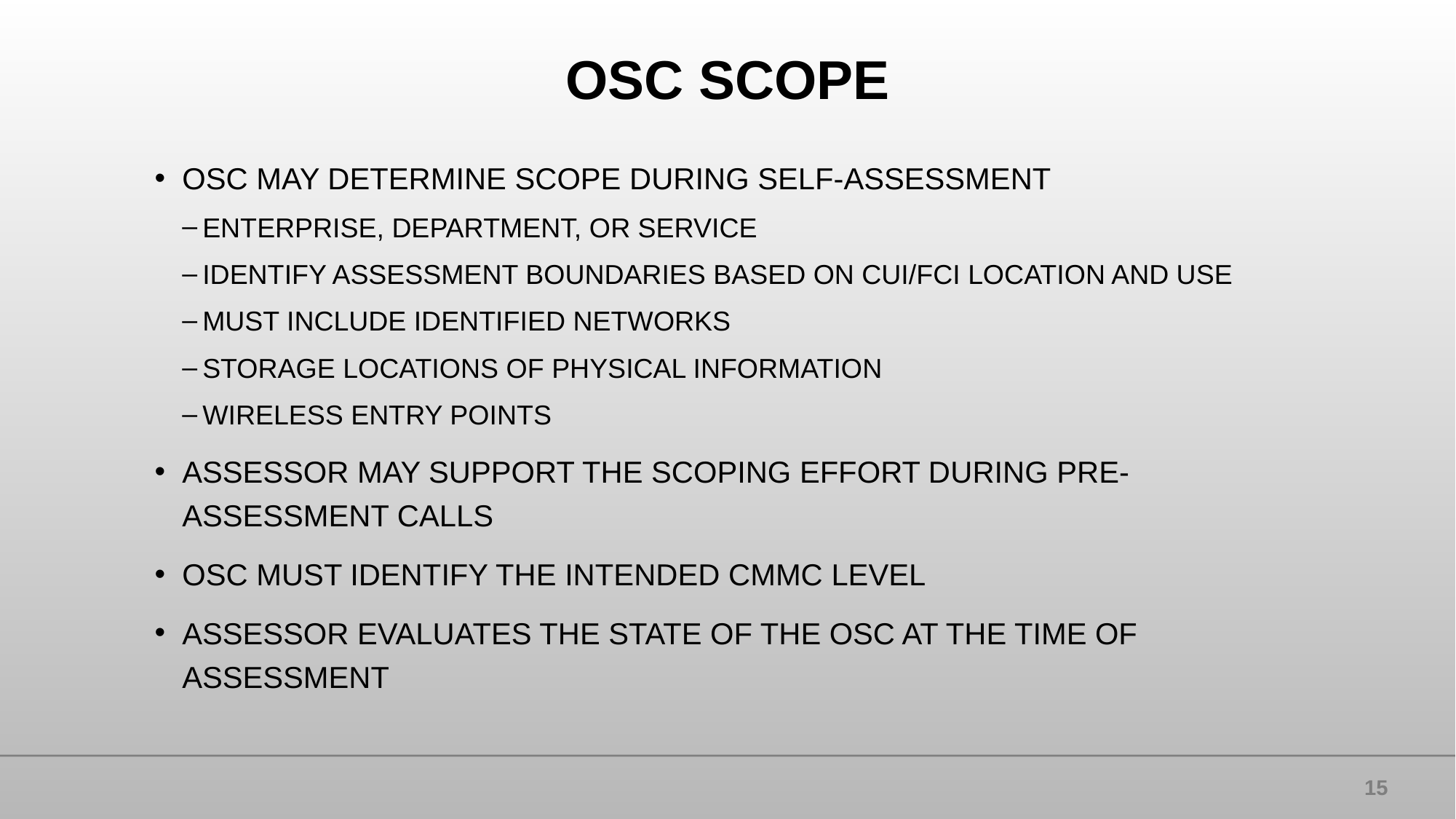

# OSC SCOPE
OSC MAY DETERMINE SCOPE DURING SELF-ASSESSMENT
ENTERPRISE, DEPARTMENT, OR SERVICE
IDENTIFY ASSESSMENT BOUNDARIES BASED ON CUI/FCI LOCATION AND USE
MUST INCLUDE IDENTIFIED NETWORKS
STORAGE LOCATIONS OF PHYSICAL INFORMATION
WIRELESS ENTRY POINTS
ASSESSOR MAY SUPPORT THE SCOPING EFFORT DURING PRE-ASSESSMENT CALLS
OSC MUST IDENTIFY THE INTENDED CMMC LEVEL
ASSESSOR EVALUATES THE STATE OF THE OSC AT THE TIME OF ASSESSMENT